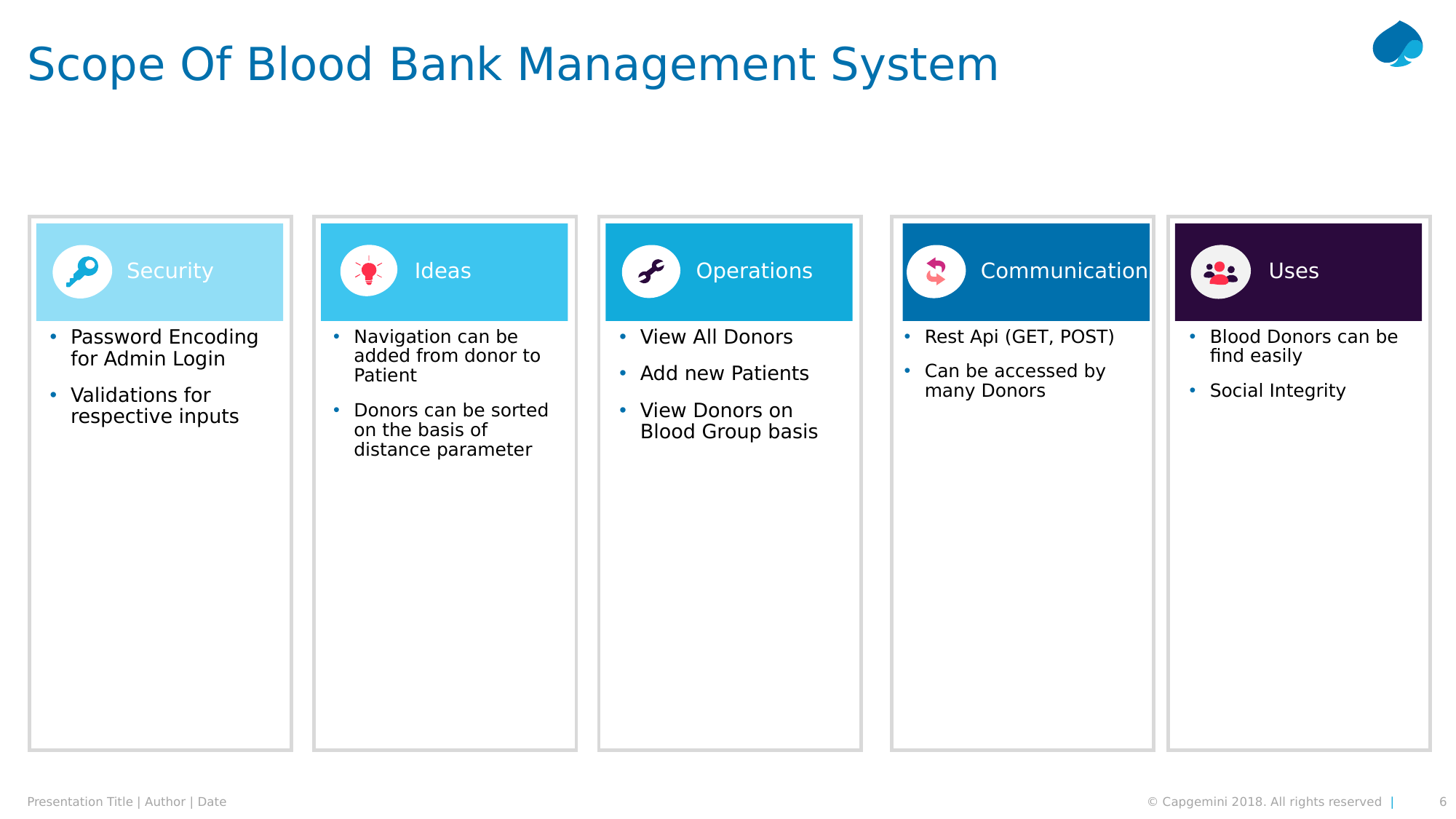

# Scope Of Blood Bank Management System

Security
Ideas
Operations
Communication
Uses
Password Encoding for Admin Login
Validations for respective inputs

Navigation can be added from donor to Patient
Donors can be sorted on the basis of distance parameter

View All Donors
Add new Patients
View Donors on Blood Group basis
Rest Api (GET, POST)
Can be accessed by many Donors
Blood Donors can be find easily
Social Integrity